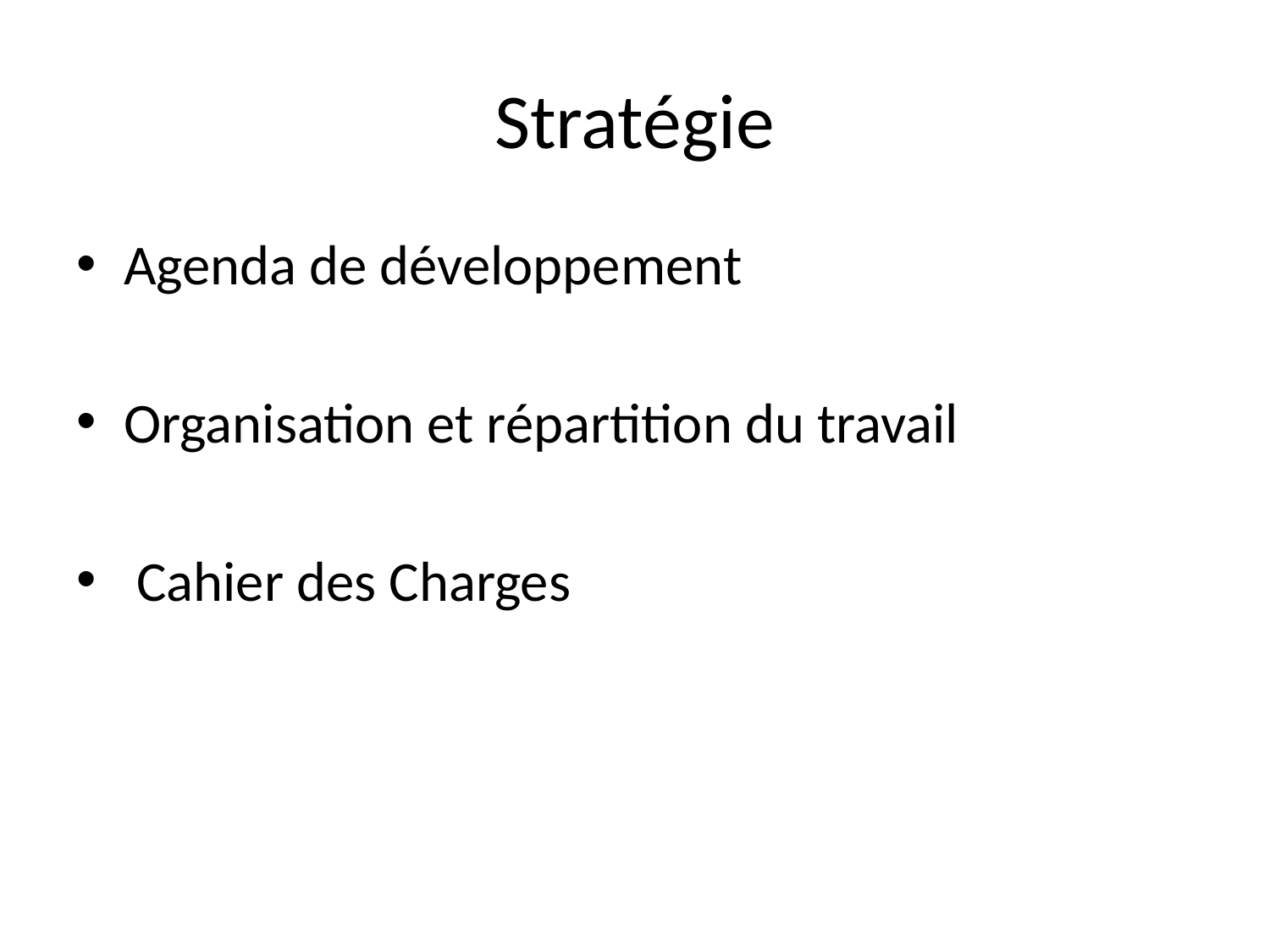

# Stratégie
Agenda de développement

Organisation et répartition du travail

 Cahier des Charges